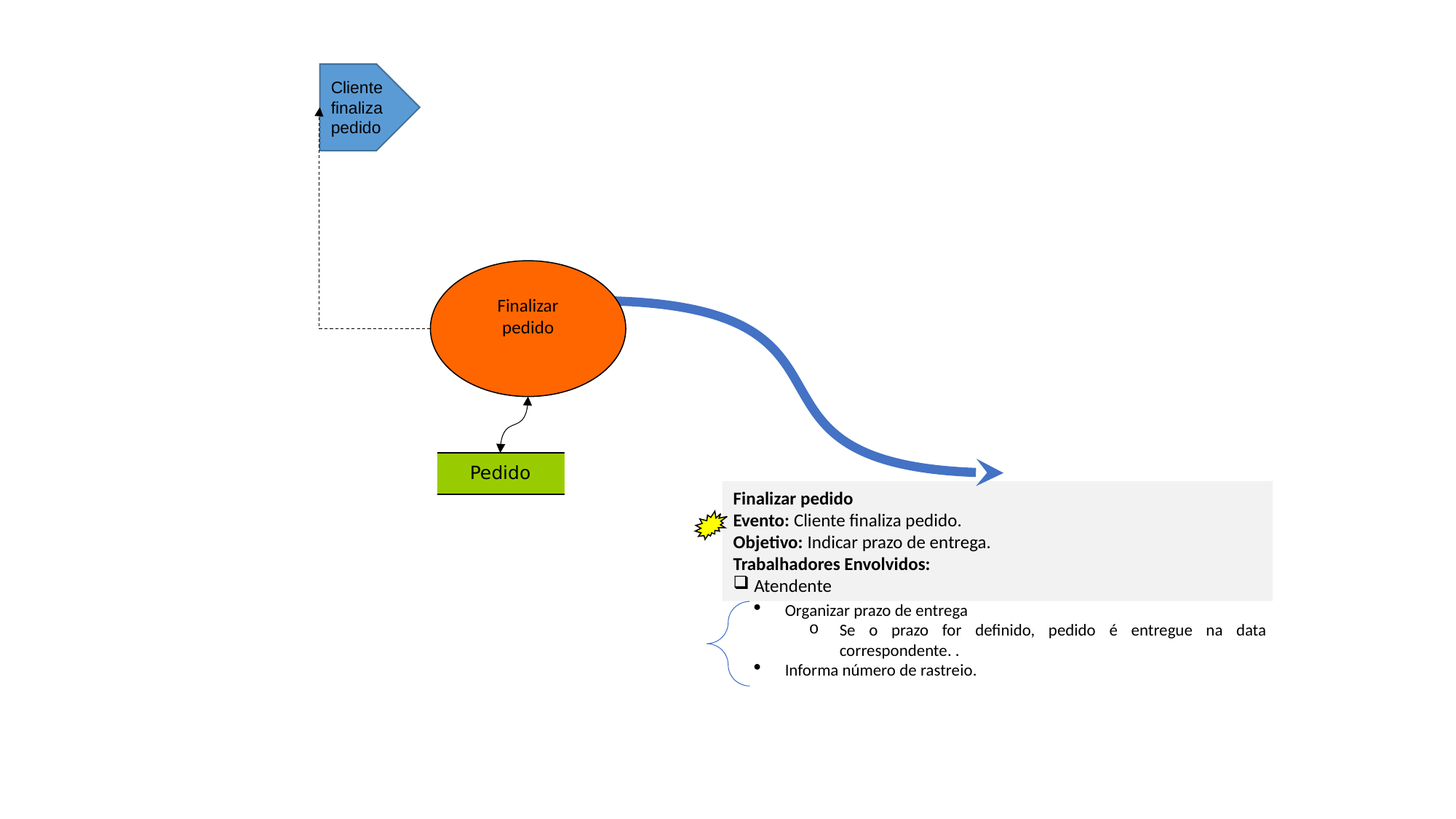

Cliente finaliza pedido
Finalizar pedido

Pedido
Finalizar pedido
Evento: Cliente finaliza pedido.
Objetivo: Indicar prazo de entrega.
Trabalhadores Envolvidos:
Atendente

Organizar prazo de entrega
Se o prazo for definido, pedido é entregue na data correspondente. .
Informa número de rastreio.